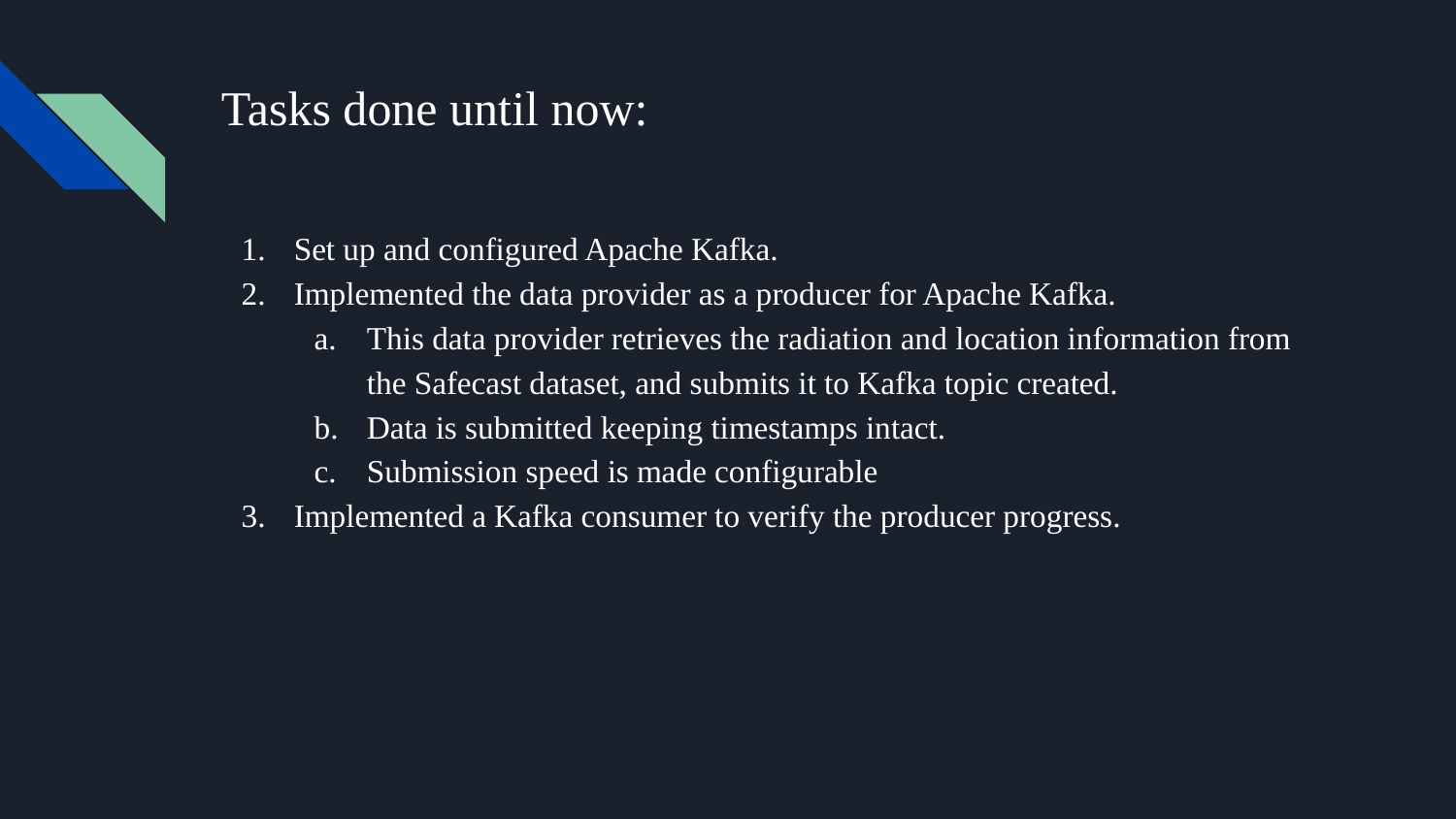

# Tasks done until now:
Set up and configured Apache Kafka.
Implemented the data provider as a producer for Apache Kafka.
This data provider retrieves the radiation and location information from the Safecast dataset, and submits it to Kafka topic created.
Data is submitted keeping timestamps intact.
Submission speed is made configurable
Implemented a Kafka consumer to verify the producer progress.